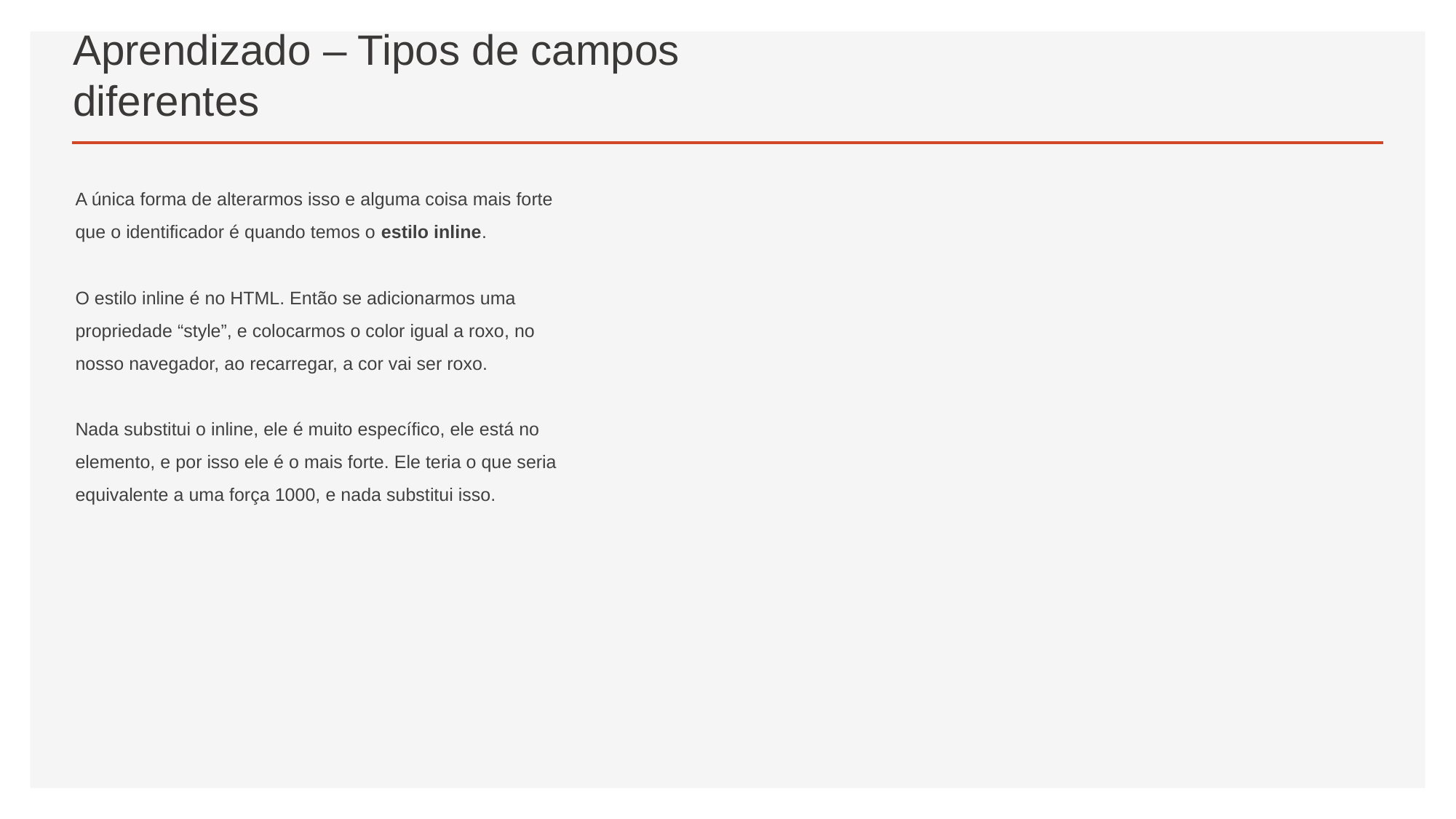

# Aprendizado – Tipos de campos diferentes
A única forma de alterarmos isso e alguma coisa mais forte que o identificador é quando temos o estilo inline.
O estilo inline é no HTML. Então se adicionarmos uma propriedade “style”, e colocarmos o color igual a roxo, no nosso navegador, ao recarregar, a cor vai ser roxo.
Nada substitui o inline, ele é muito específico, ele está no elemento, e por isso ele é o mais forte. Ele teria o que seria equivalente a uma força 1000, e nada substitui isso.